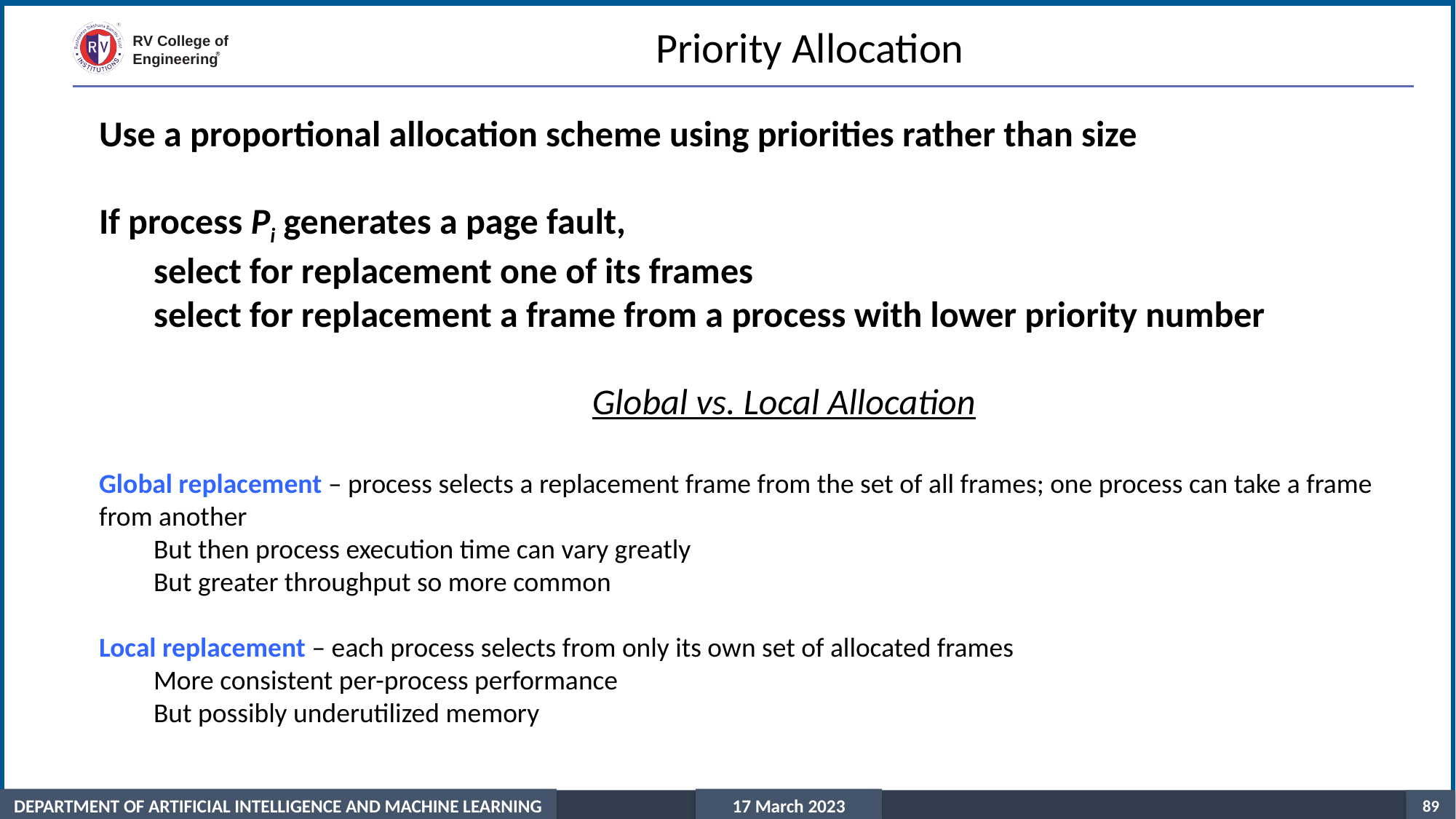

# Priority Allocation

Use a proportional allocation scheme using priorities rather than size
If process Pi generates a page fault,
select for replacement one of its frames
select for replacement a frame from a process with lower priority number

Global vs. Local Allocation

Global replacement – process selects a replacement frame from the set of all frames; one process can take a frame from another
But then process execution time can vary greatly
But greater throughput so more common

Local replacement – each process selects from only its own set of allocated frames
More consistent per-process performance
But possibly underutilized memory